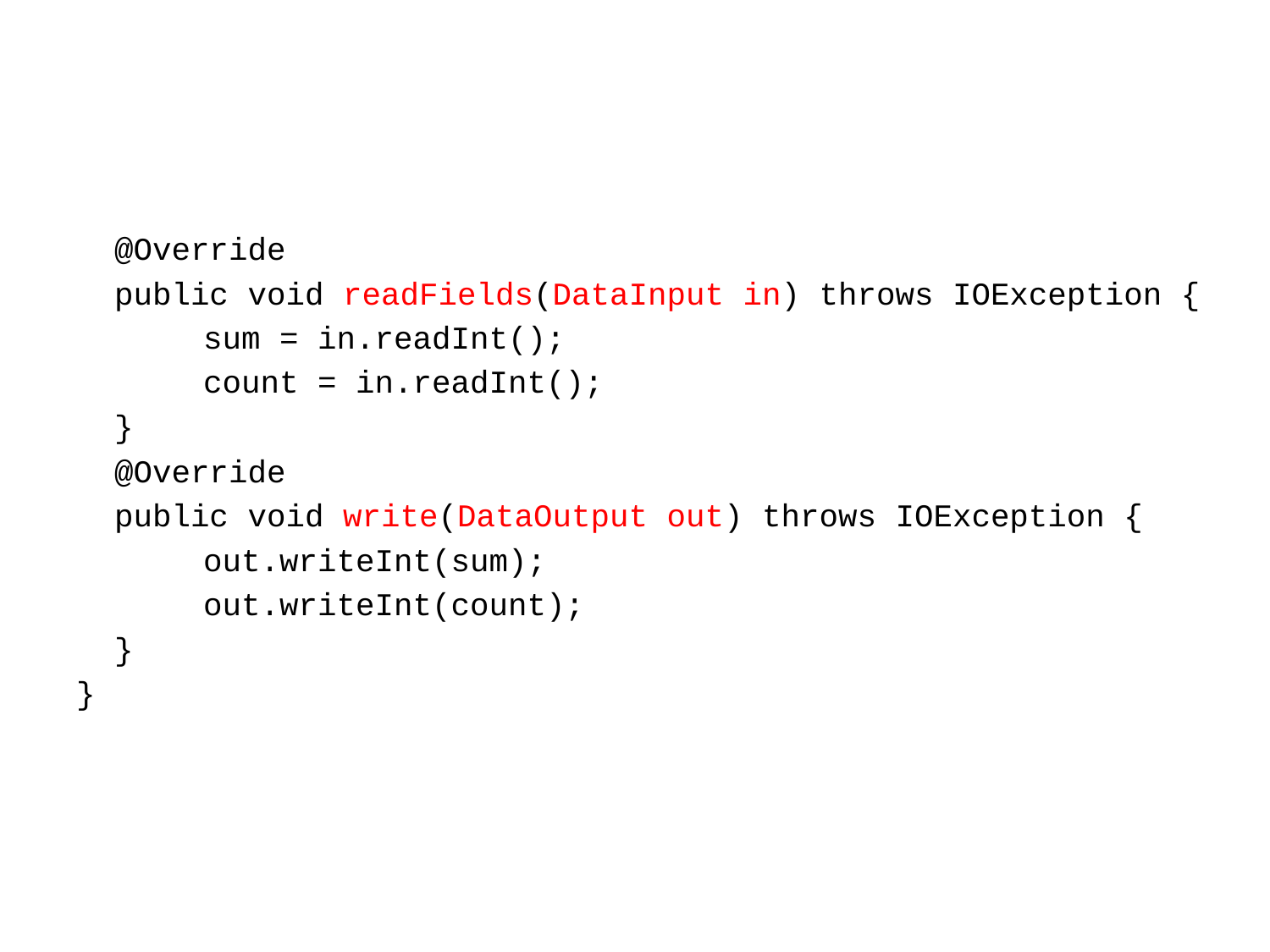

@Override
  public void readFields(DataInput in) throws IOException {
	sum = in.readInt();
	count = in.readInt();
  }
  @Override
  public void write(DataOutput out) throws IOException {
	out.writeInt(sum);
	out.writeInt(count);
  }
}